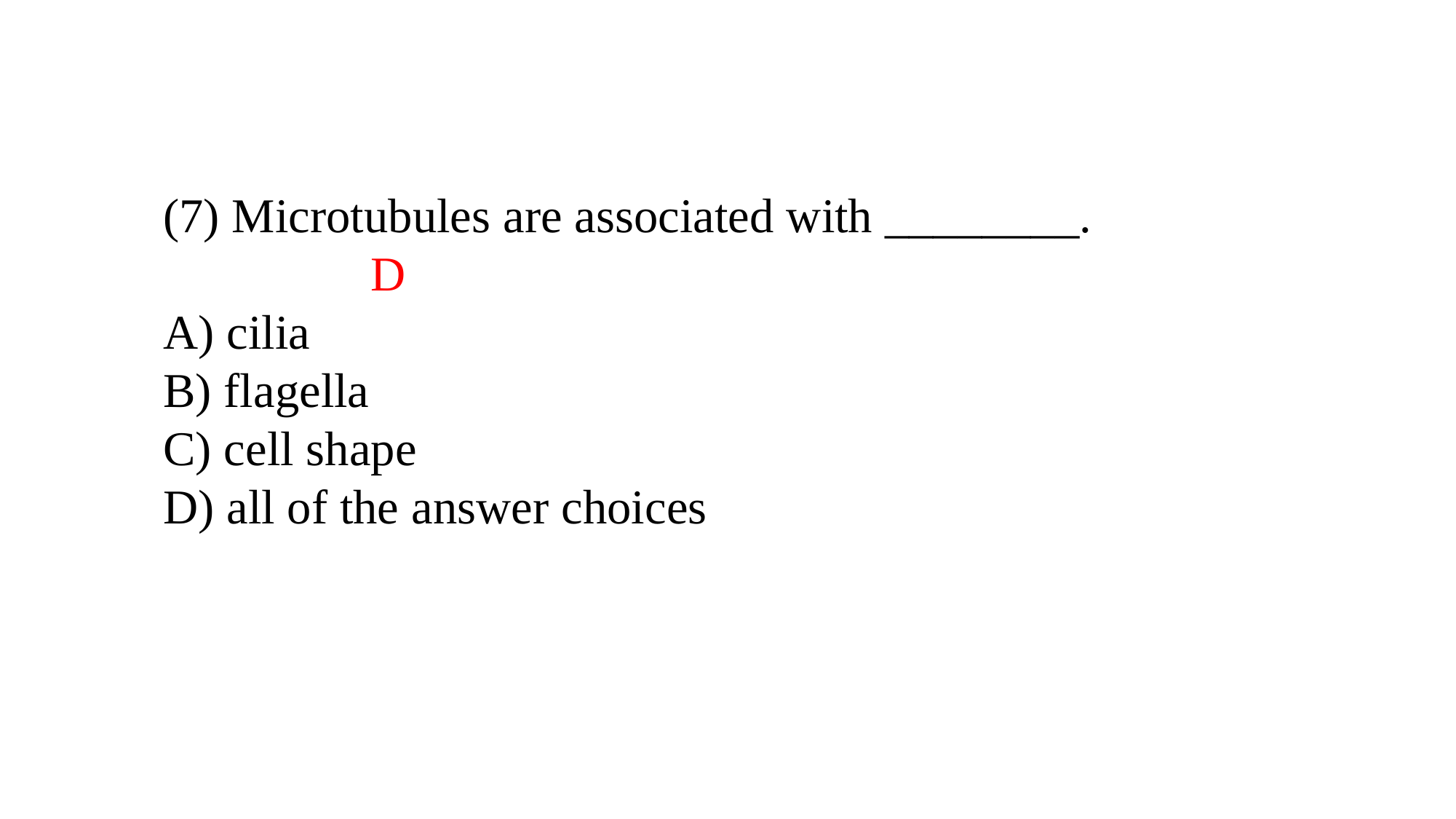

(7) Microtubules are associated with ________.
                 D
A) cilia
B) flagella
C) cell shape
D) all of the answer choices